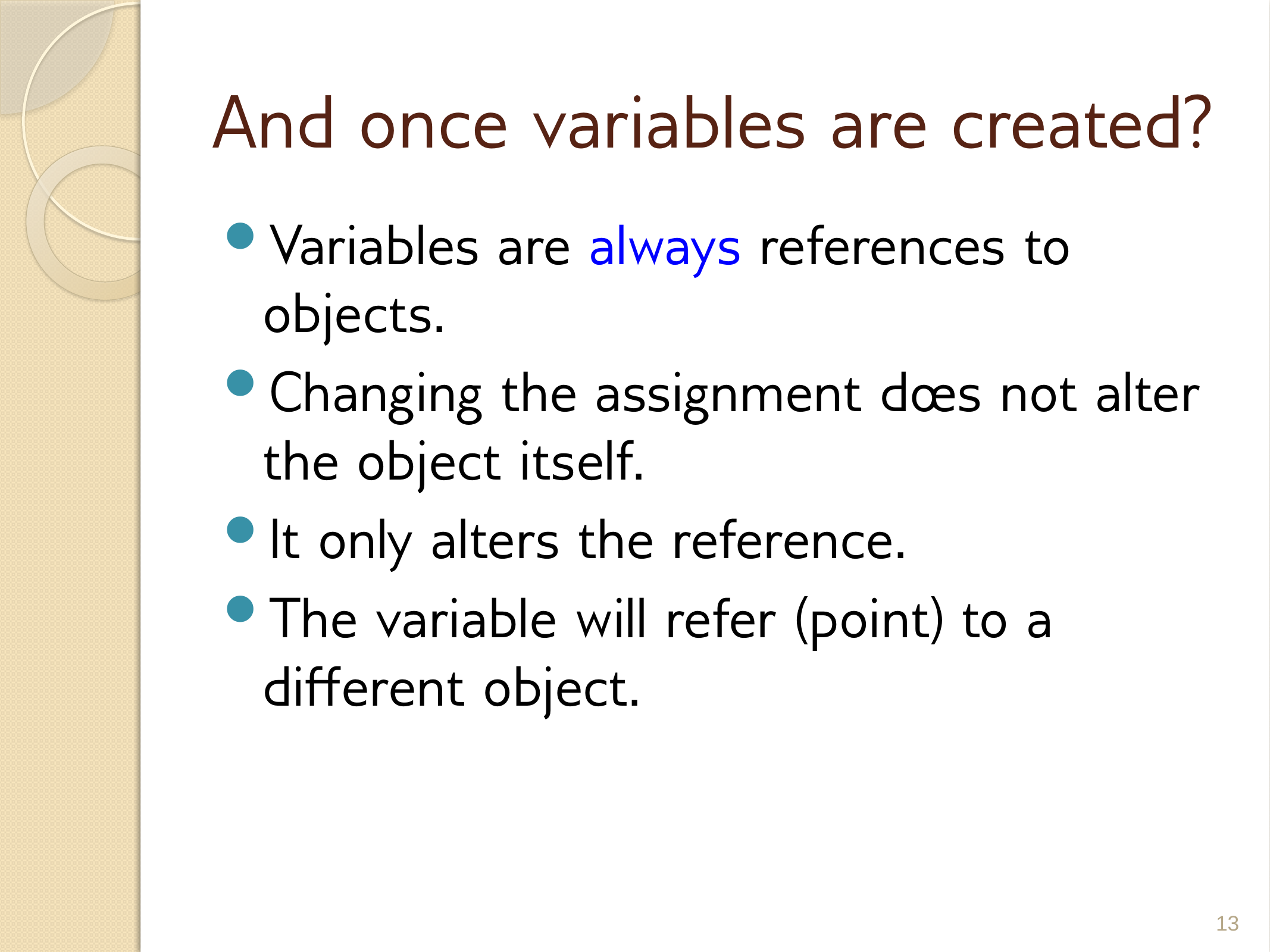

# And once variables are created?
Variables are always references to objects.
Changing the assignment does not alter the object itself.
It only alters the reference.
The variable will refer (point) to a different object.

13